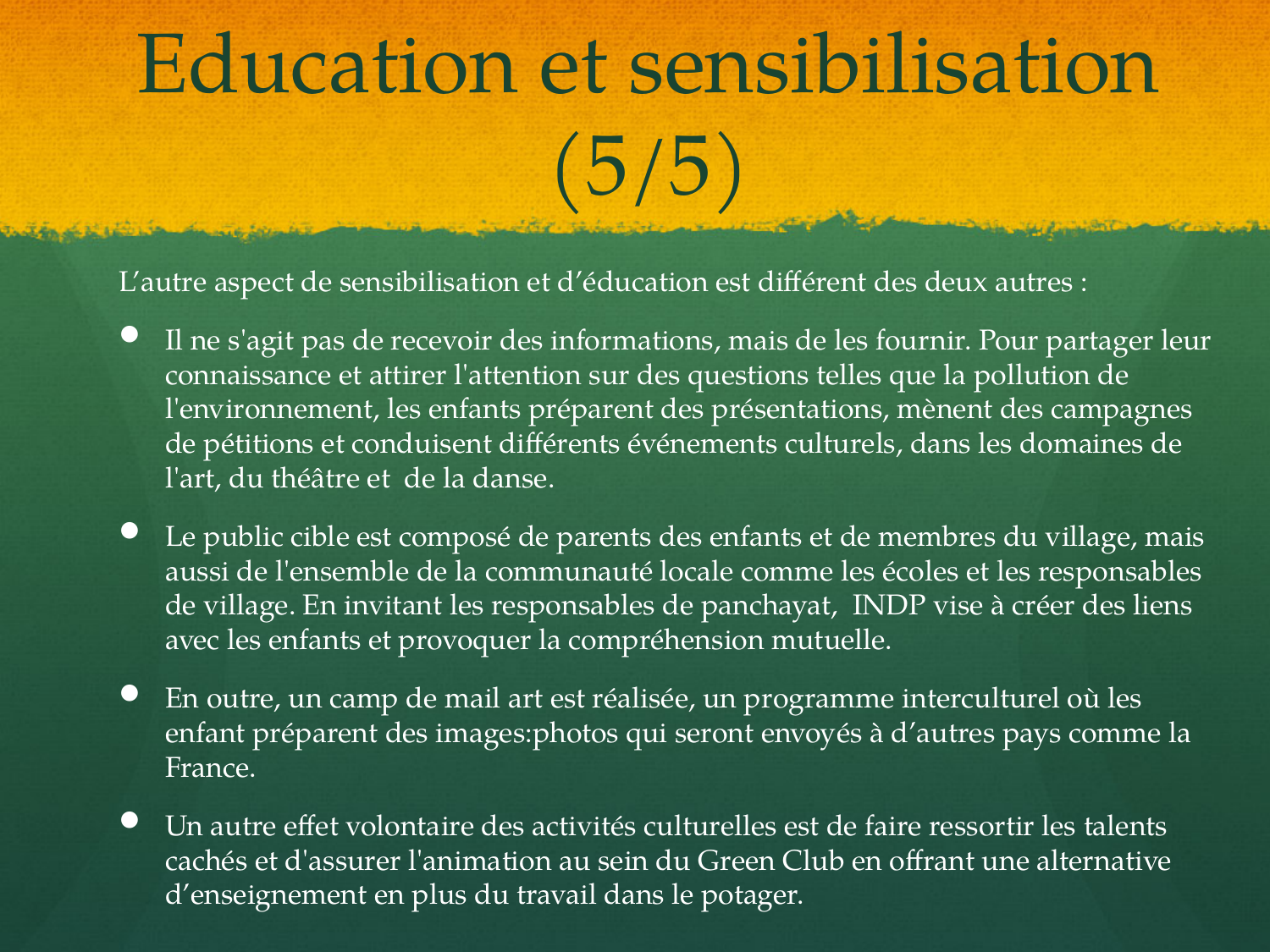

# Education et sensibilisation (5/5)
L’autre aspect de sensibilisation et d’éducation est différent des deux autres :
Il ne s'agit pas de recevoir des informations, mais de les fournir. Pour partager leur connaissance et attirer l'attention sur des questions telles que la pollution de l'environnement, les enfants préparent des présentations, mènent des campagnes de pétitions et conduisent différents événements culturels, dans les domaines de l'art, du théâtre et  de la danse.
Le public cible est composé de parents des enfants et de membres du village, mais aussi de l'ensemble de la communauté locale comme les écoles et les responsables de village. En invitant les responsables de panchayat,  INDP vise à créer des liens avec les enfants et provoquer la compréhension mutuelle.
En outre, un camp de mail art est réalisée, un programme interculturel où les enfant préparent des images:photos qui seront envoyés à d’autres pays comme la France.
Un autre effet volontaire des activités culturelles est de faire ressortir les talents cachés et d'assurer l'animation au sein du Green Club en offrant une alternative d’enseignement en plus du travail dans le potager.